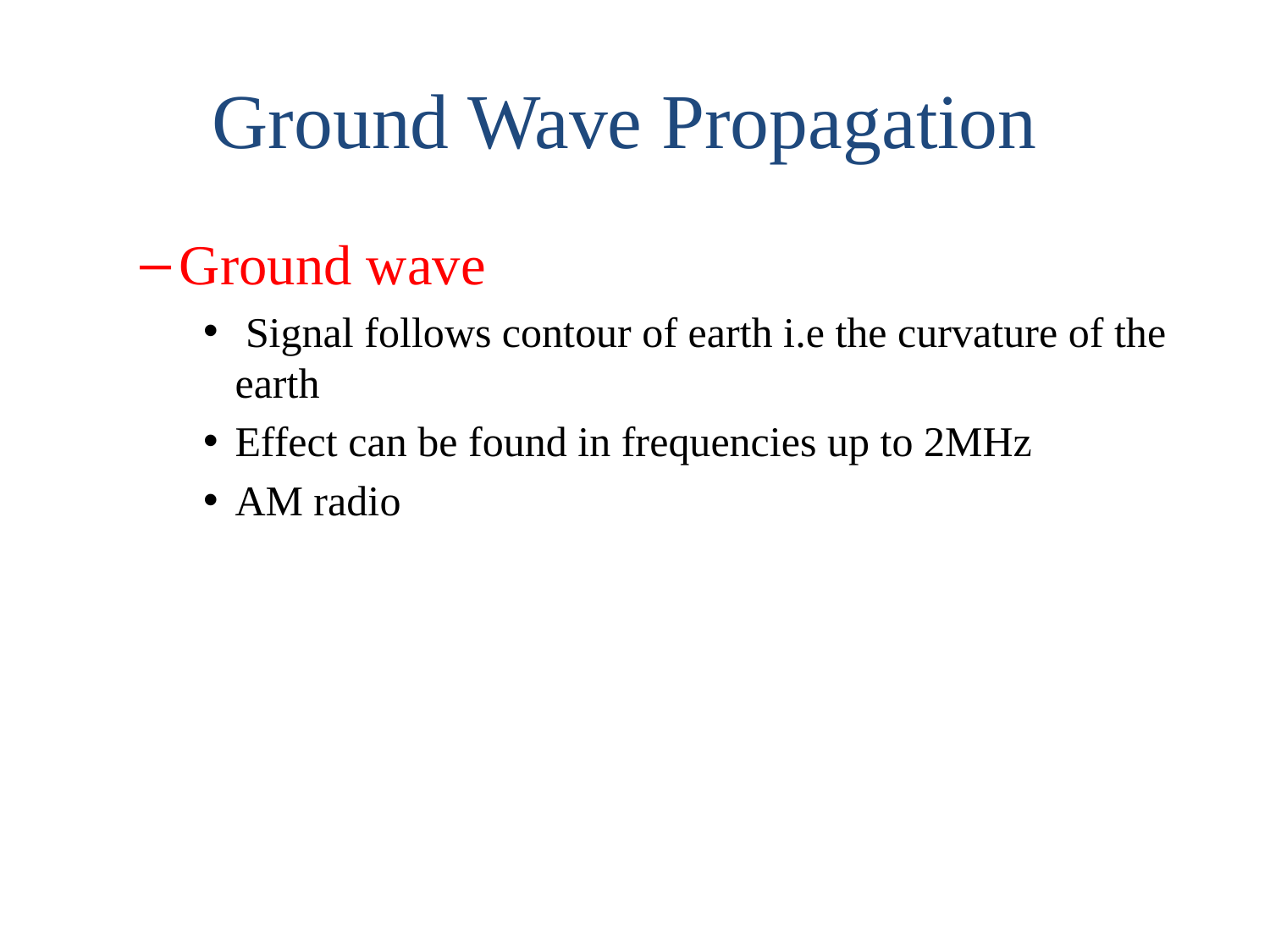

# Ground Wave Propagation
Ground wave
 Signal follows contour of earth i.e the curvature of the earth
Effect can be found in frequencies up to 2MHz
AM radio